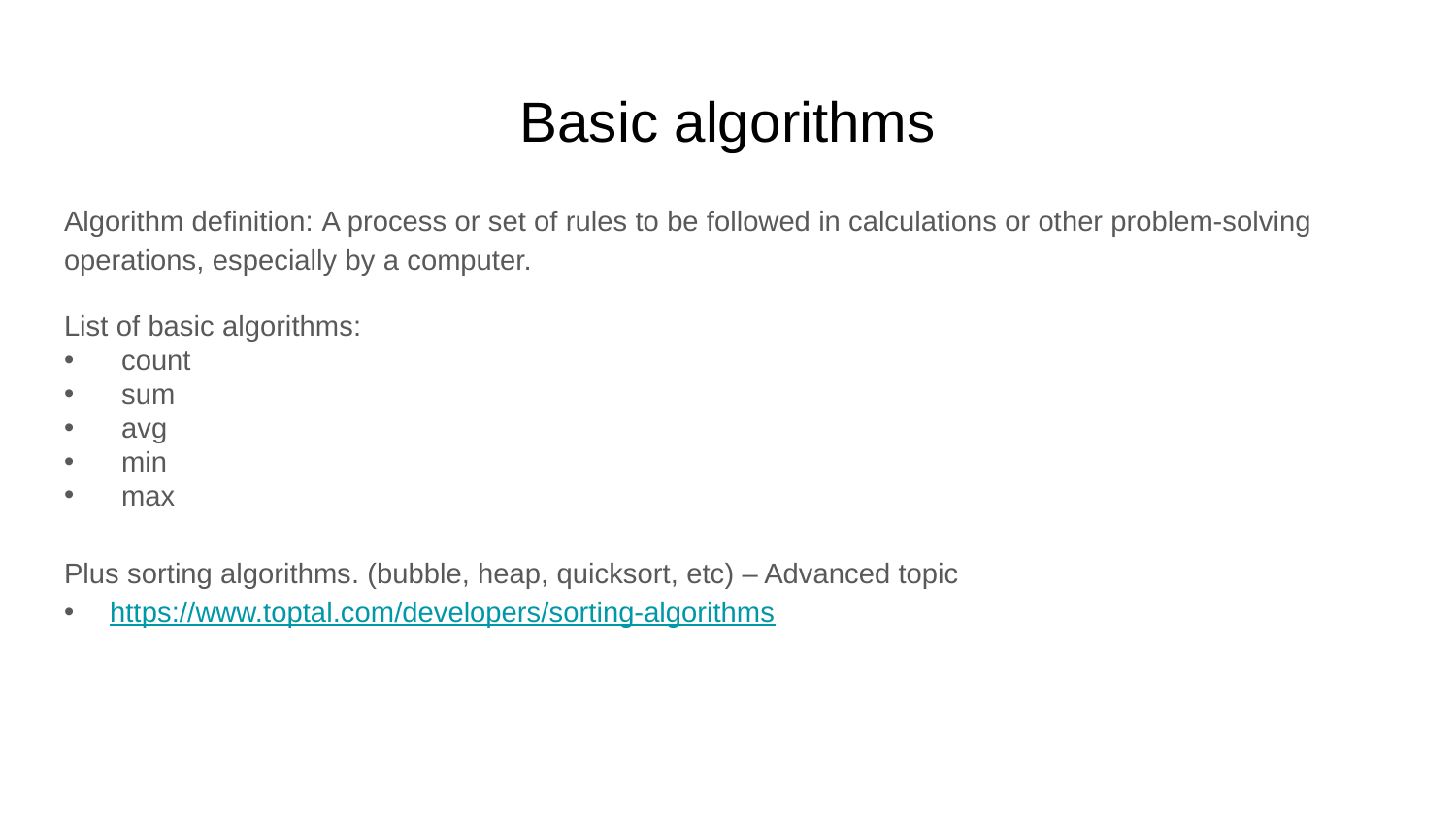

# Basic algorithms

Algorithm definition: A process or set of rules to be followed in calculations or other problem-solving operations, especially by a computer.
List of basic algorithms:
count
sum
avg
min
max

Plus sorting algorithms. (bubble, heap, quicksort, etc) – Advanced topic
https://www.toptal.com/developers/sorting-algorithms